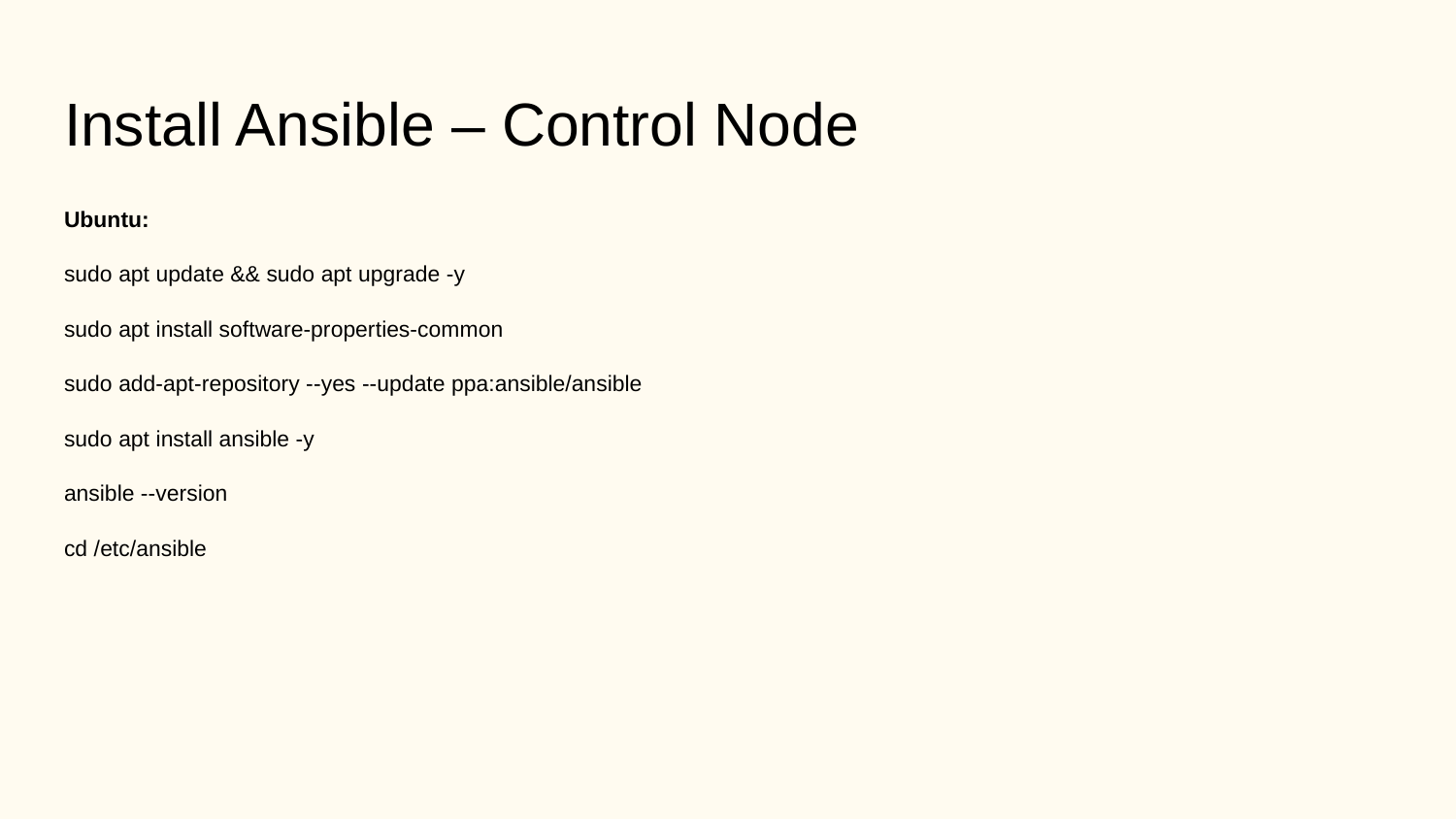

# Install Ansible – Control Node
Ubuntu:
sudo apt update && sudo apt upgrade -y
sudo apt install software-properties-common
sudo add-apt-repository --yes --update ppa:ansible/ansible
sudo apt install ansible -y
ansible --version
cd /etc/ansible